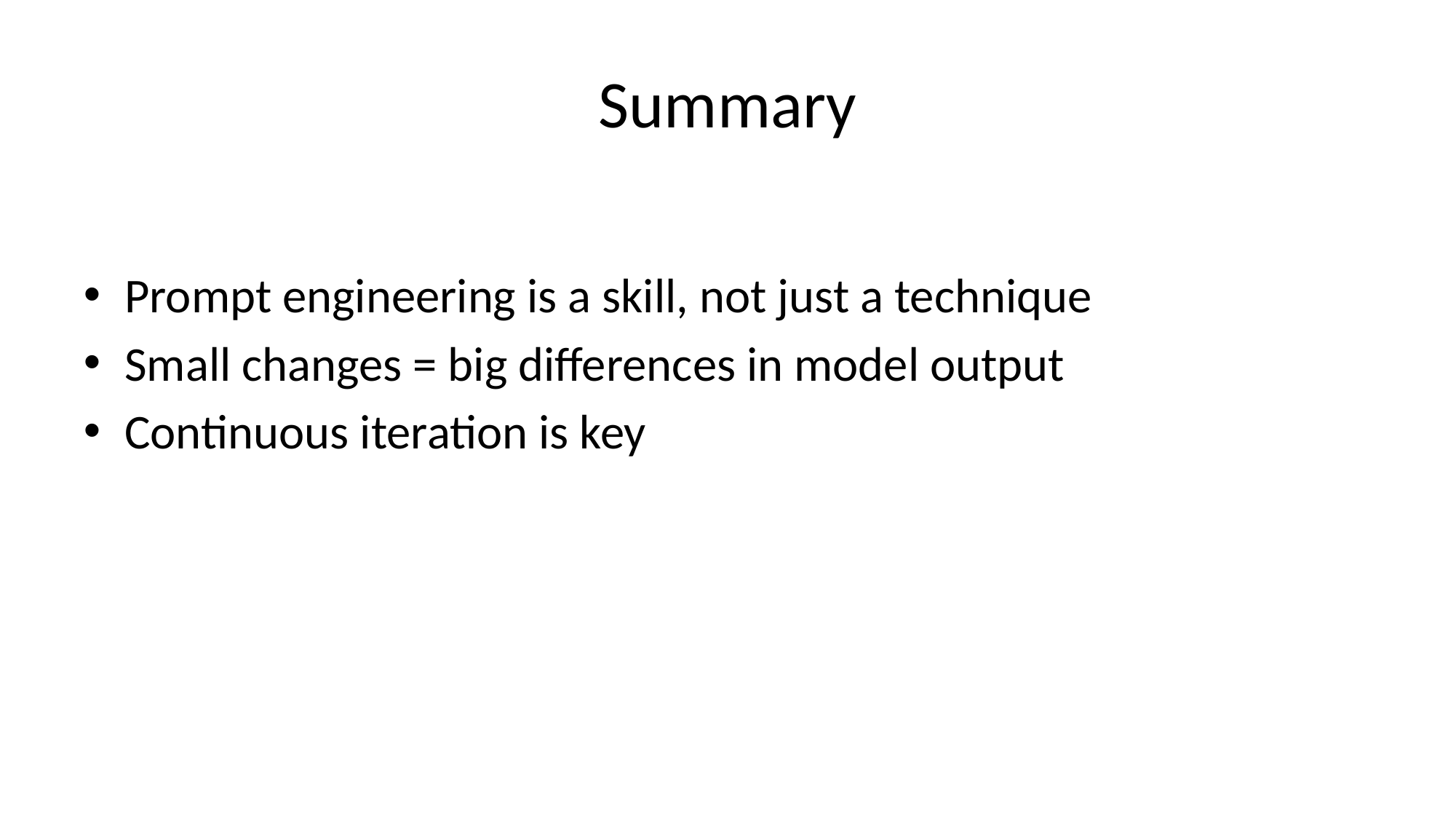

# Summary

Prompt engineering is a skill, not just a technique
Small changes = big differences in model output
Continuous iteration is key